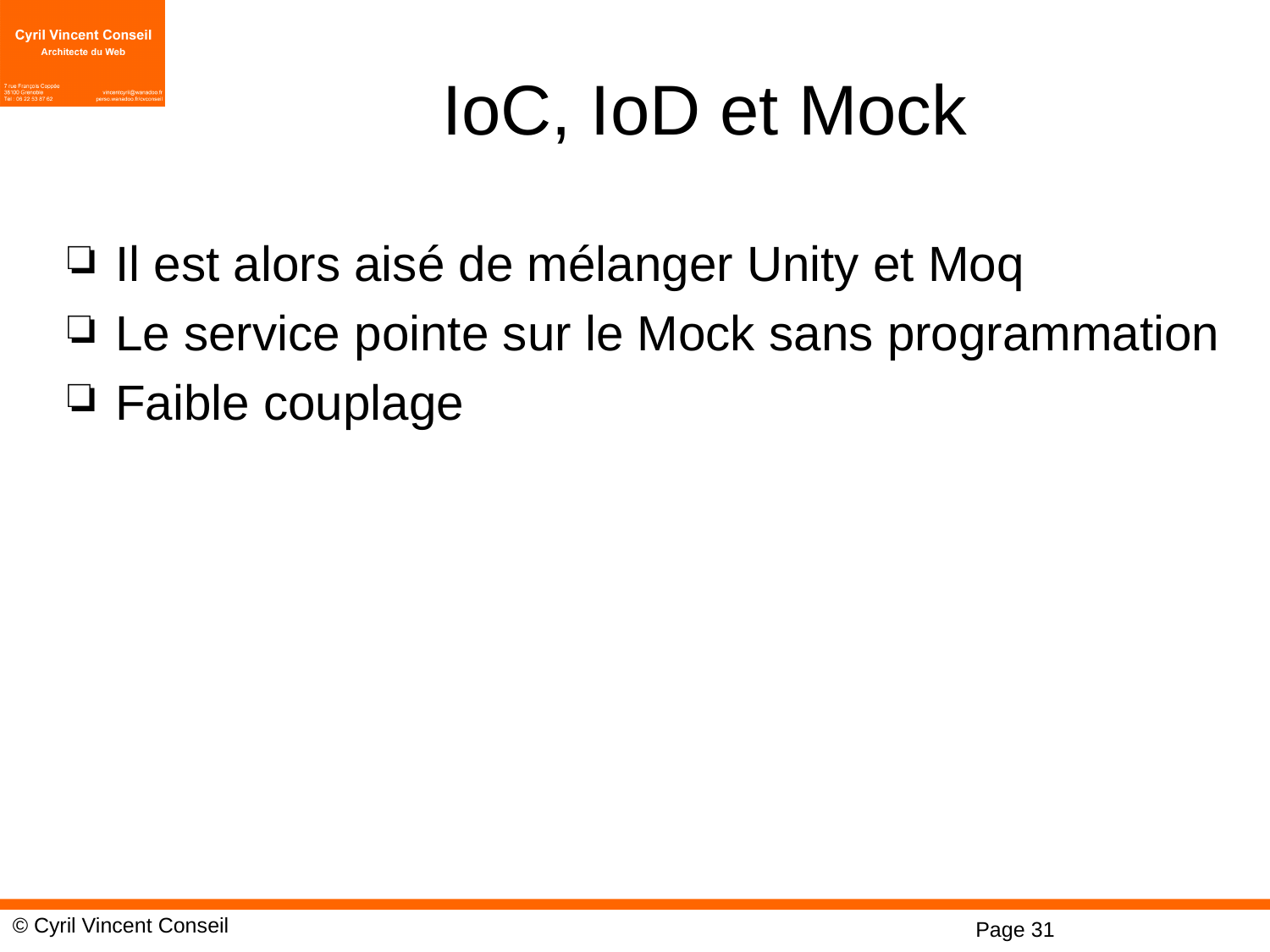

# IoC, IoD et Mock
Il est alors aisé de mélanger Unity et Moq
Le service pointe sur le Mock sans programmation
Faible couplage